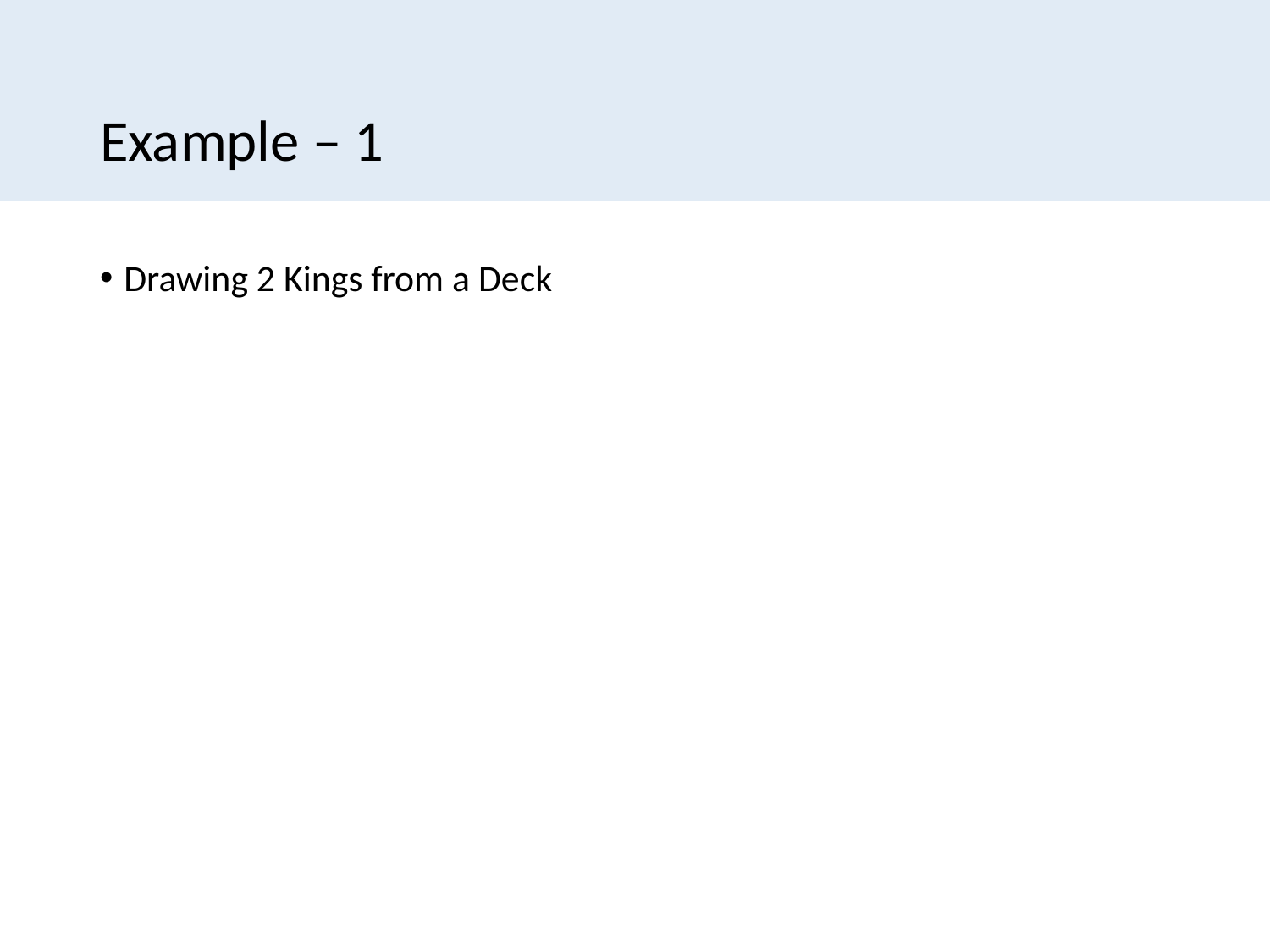

# Example – 1
Drawing 2 Kings from a Deck